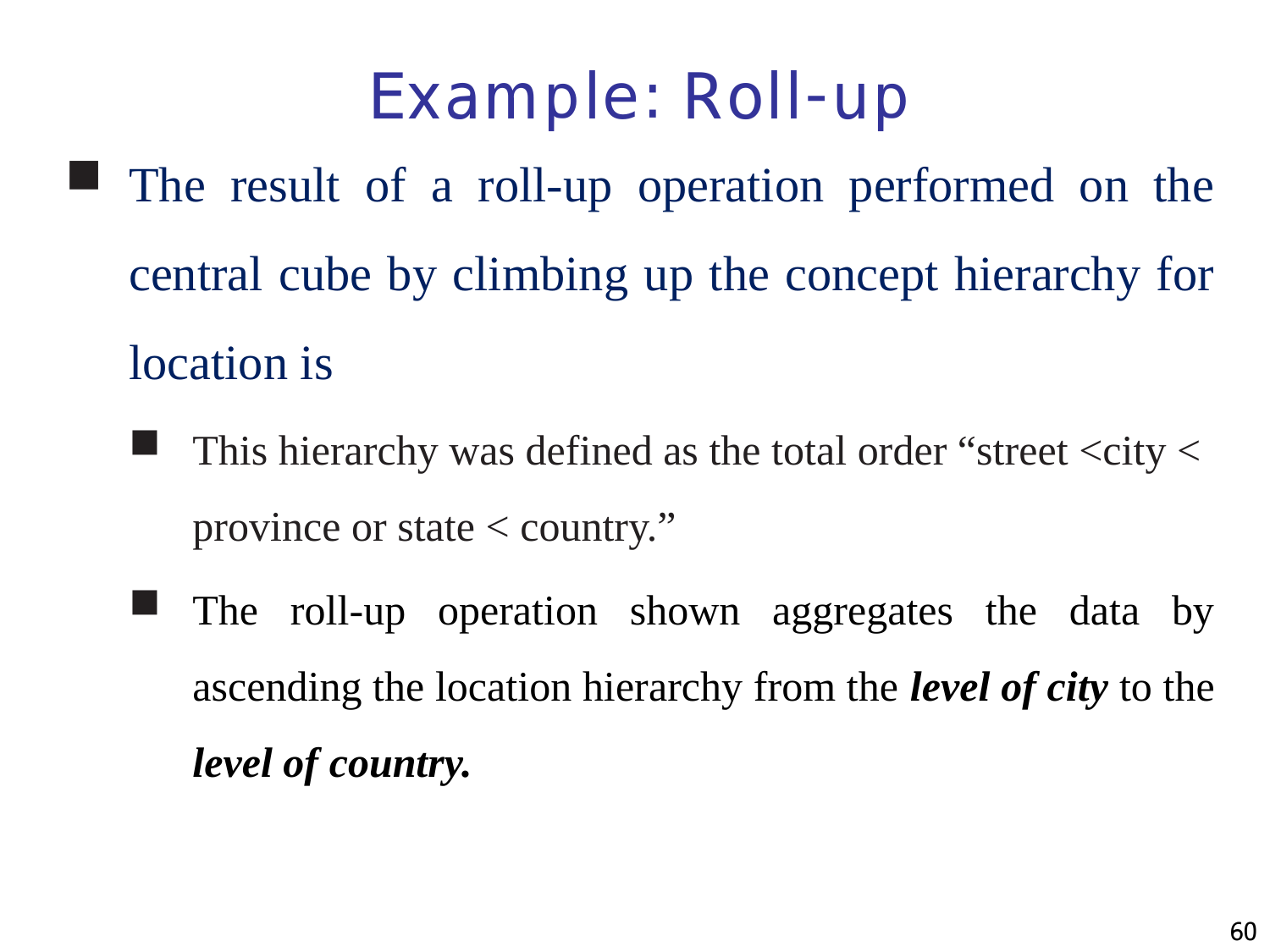

# Example: Roll-up
The result of a roll-up operation performed on the central cube by climbing up the concept hierarchy for location is
This hierarchy was defined as the total order “street <city < province or state < country.”
The roll-up operation shown aggregates the data by ascending the location hierarchy from the level of city to the level of country.
60